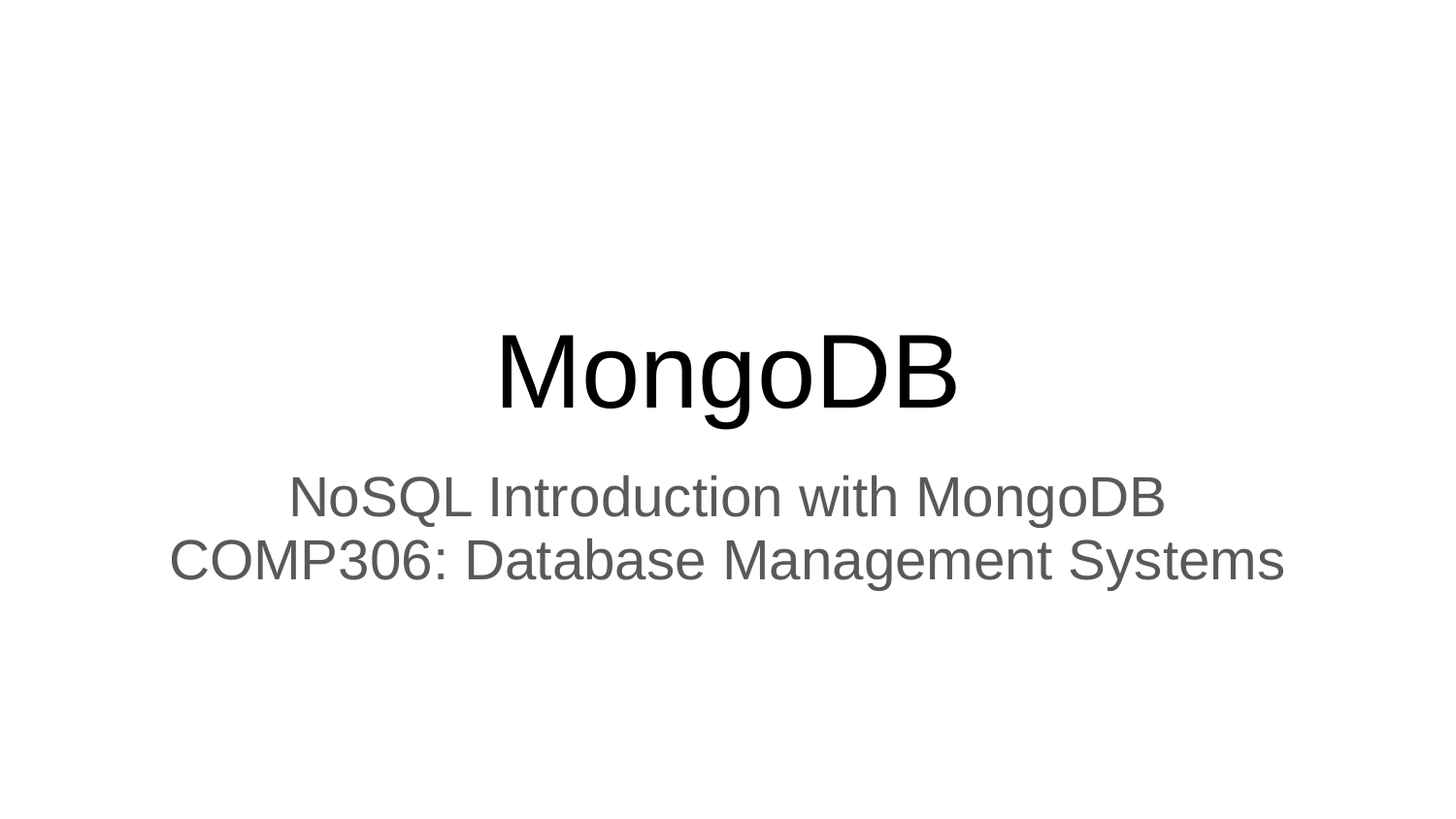

# MongoDB
NoSQL Introduction with MongoDB
COMP306: Database Management Systems